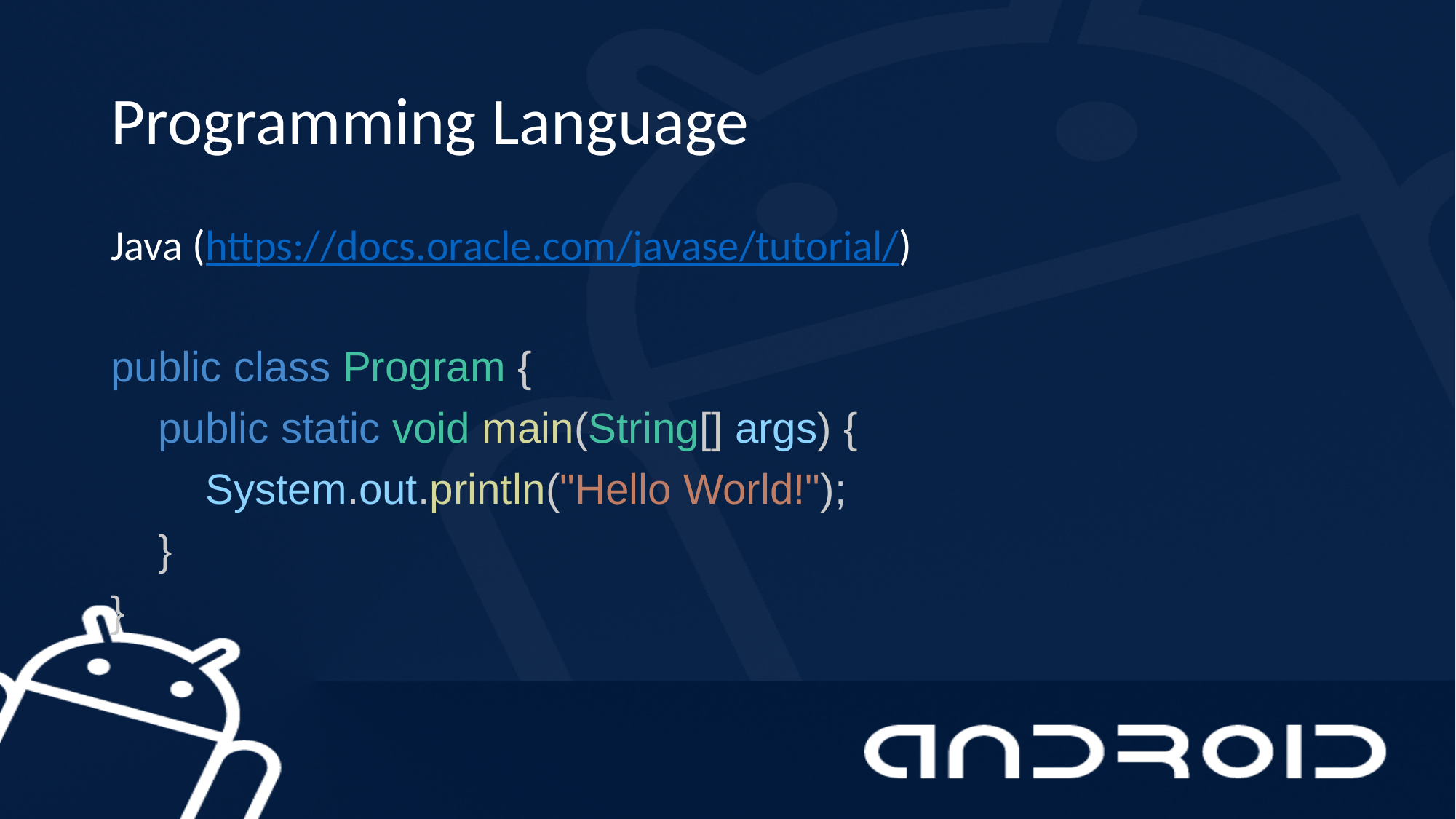

# Programming Language
Java (https://docs.oracle.com/javase/tutorial/)

public class Program {
    public static void main(String[] args) {
        System.out.println("Hello World!");
    }
}